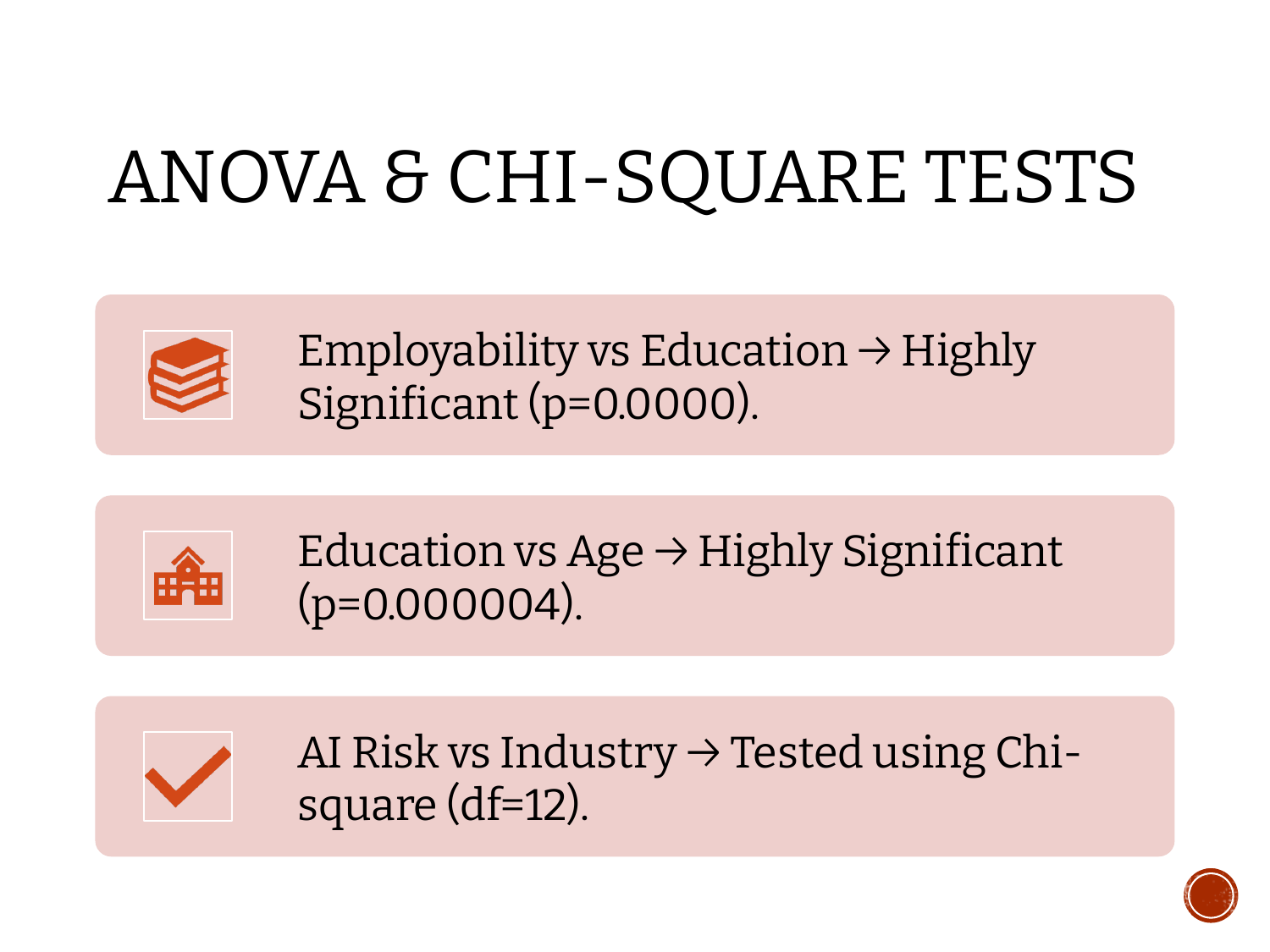

# ANOVA & Chi-Square Tests
Employability vs Education → Highly Significant (p=0.0000).
Education vs Age → Highly Significant (p=0.000004).
AI Risk vs Industry → Tested using Chi-square (df=12).